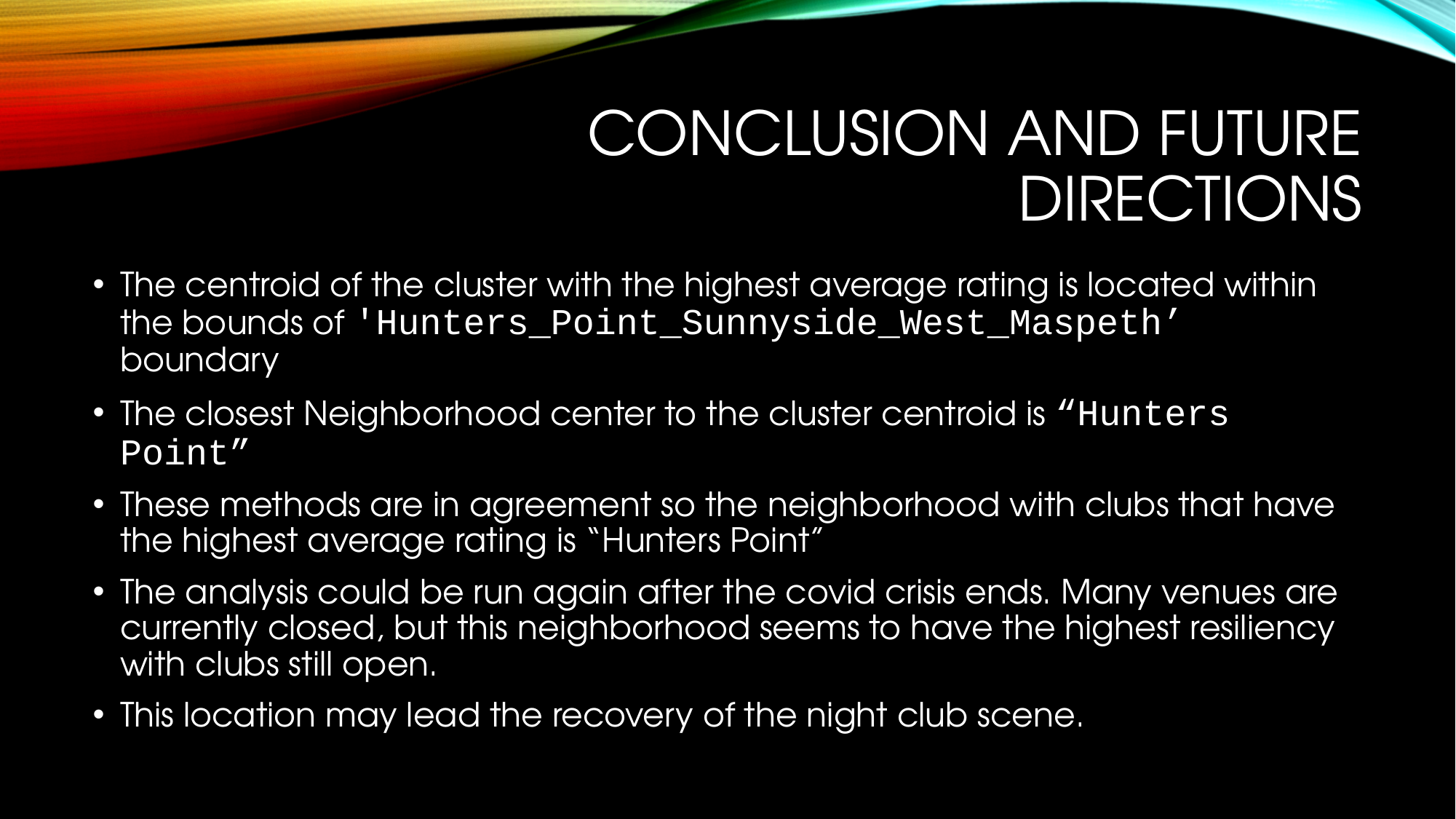

# Conclusion and Future Directions
The centroid of the cluster with the highest average rating is located within the bounds of 'Hunters_Point_Sunnyside_West_Maspeth’ boundary
The closest Neighborhood center to the cluster centroid is “Hunters Point”
These methods are in agreement so the neighborhood with clubs that have the highest average rating is “Hunters Point”
The analysis could be run again after the covid crisis ends. Many venues are currently closed, but this neighborhood seems to have the highest resiliency with clubs still open.
This location may lead the recovery of the night club scene.